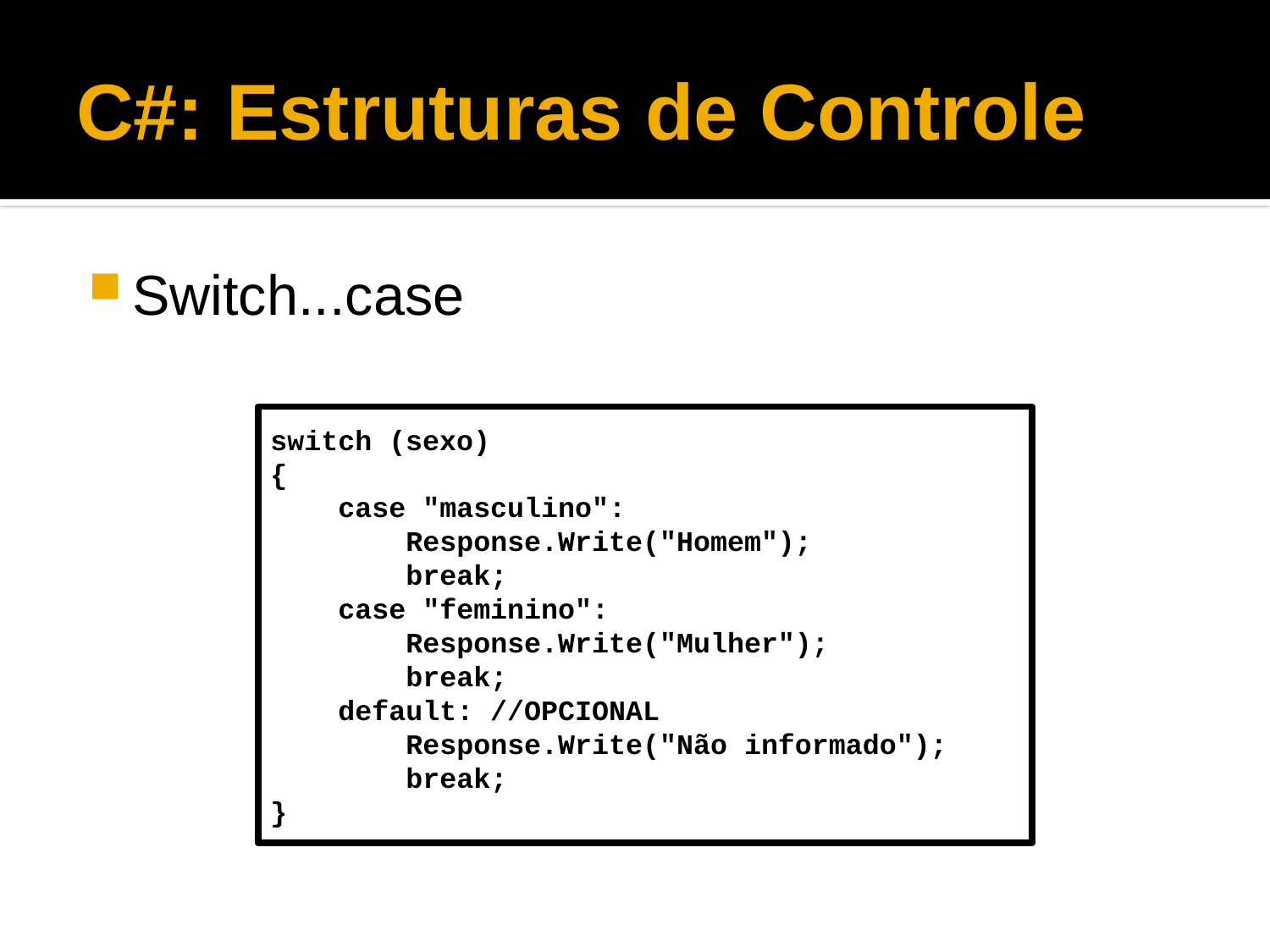

# C#: Estruturas de Controle
Switch...case
switch (sexo)
{
    case "masculino":
        Response.Write("Homem");
        break;
    case "feminino":
        Response.Write("Mulher");
        break;
    default: //OPCIONAL
        Response.Write("Não informado");
        break;
}